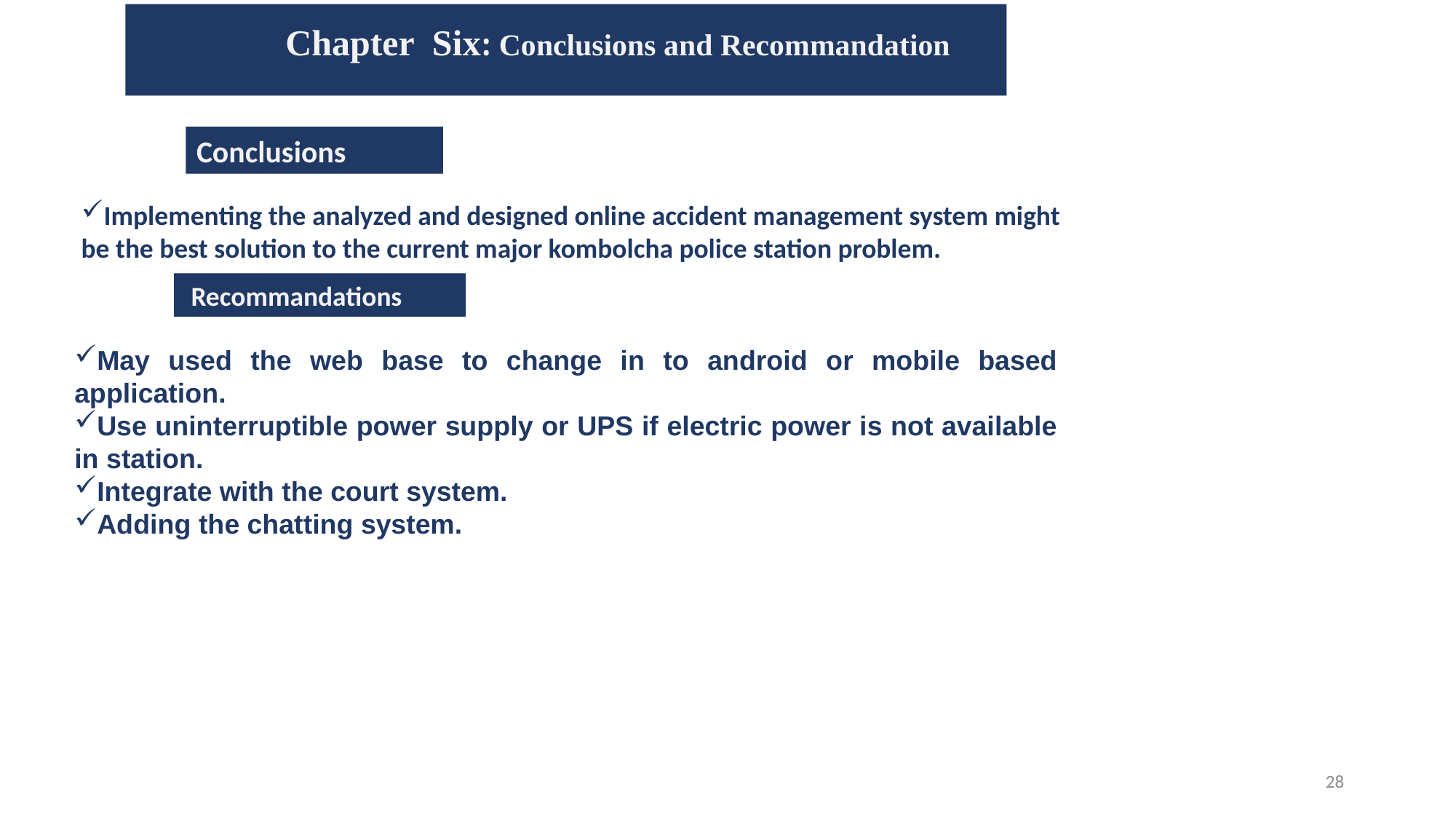

Chapter  Six: Conclusions and Recommandation

Conclusions
Implementing the analyzed and designed online accident management system might be the best solution to the current major kombolcha police station problem.
 Recommandations
May used the web base to change in to android or mobile based application.
Use uninterruptible power supply or UPS if electric power is not available in station.
Integrate with the court system.
Adding the chatting system.
28